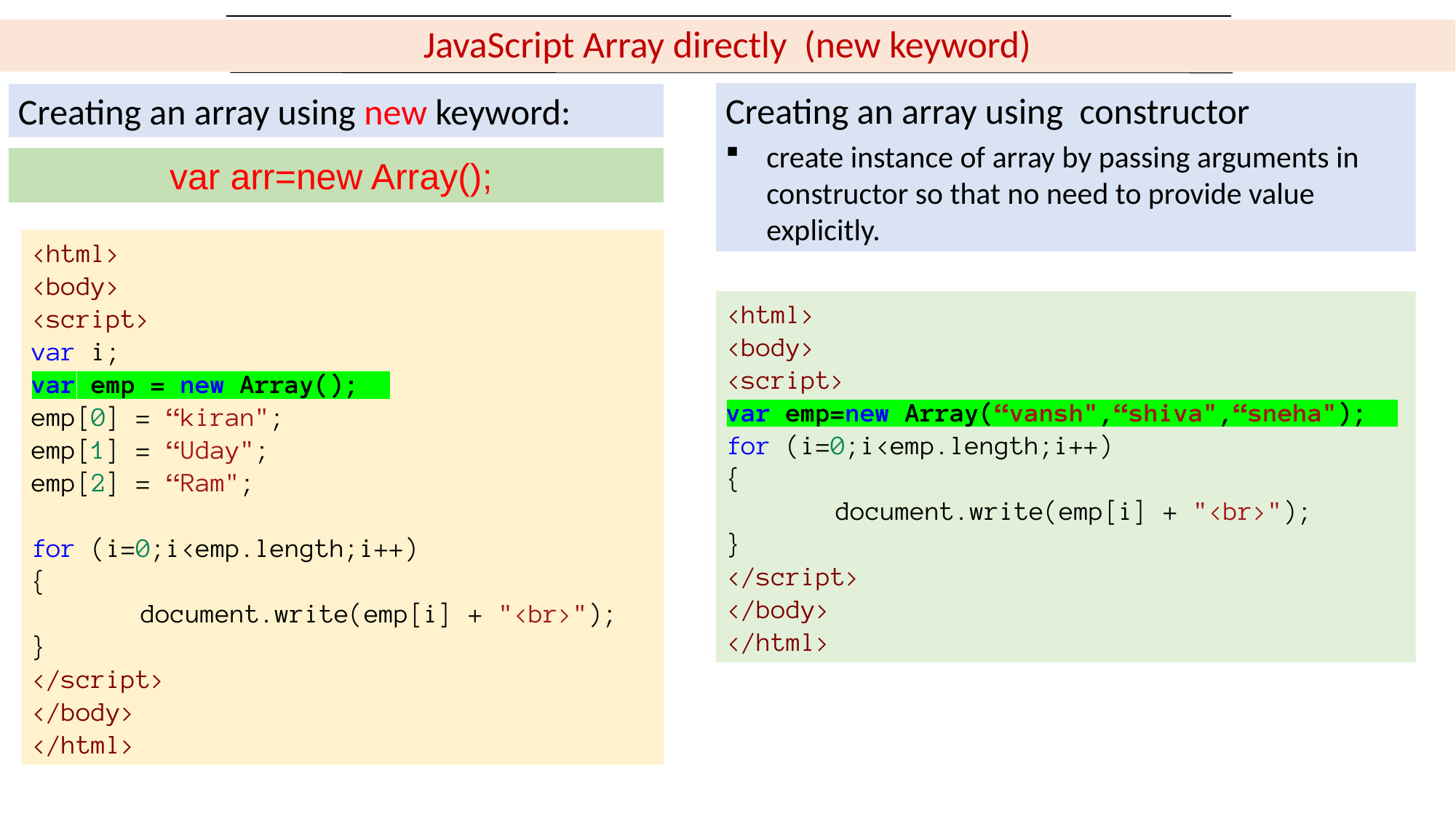

# JavaScript Array directly  (new keyword)
Creating an array using  constructor
create instance of array by passing arguments in constructor so that no need to provide value explicitly.
Creating an array using new keyword:
var arr=new Array();
<html>
<body>
<script>
var i;
var emp = new Array();
emp[0] = “kiran";
emp[1] = “Uday";
emp[2] = “Ram";

for (i=0;i<emp.length;i++)
{
	document.write(emp[i] + "<br>");
}
</script>
</body>
</html>
<html>
<body>
<script>
var emp=new Array(“vansh",“shiva",“sneha");
for (i=0;i<emp.length;i++)
{
	document.write(emp[i] + "<br>");
}
</script>
</body>
</html>